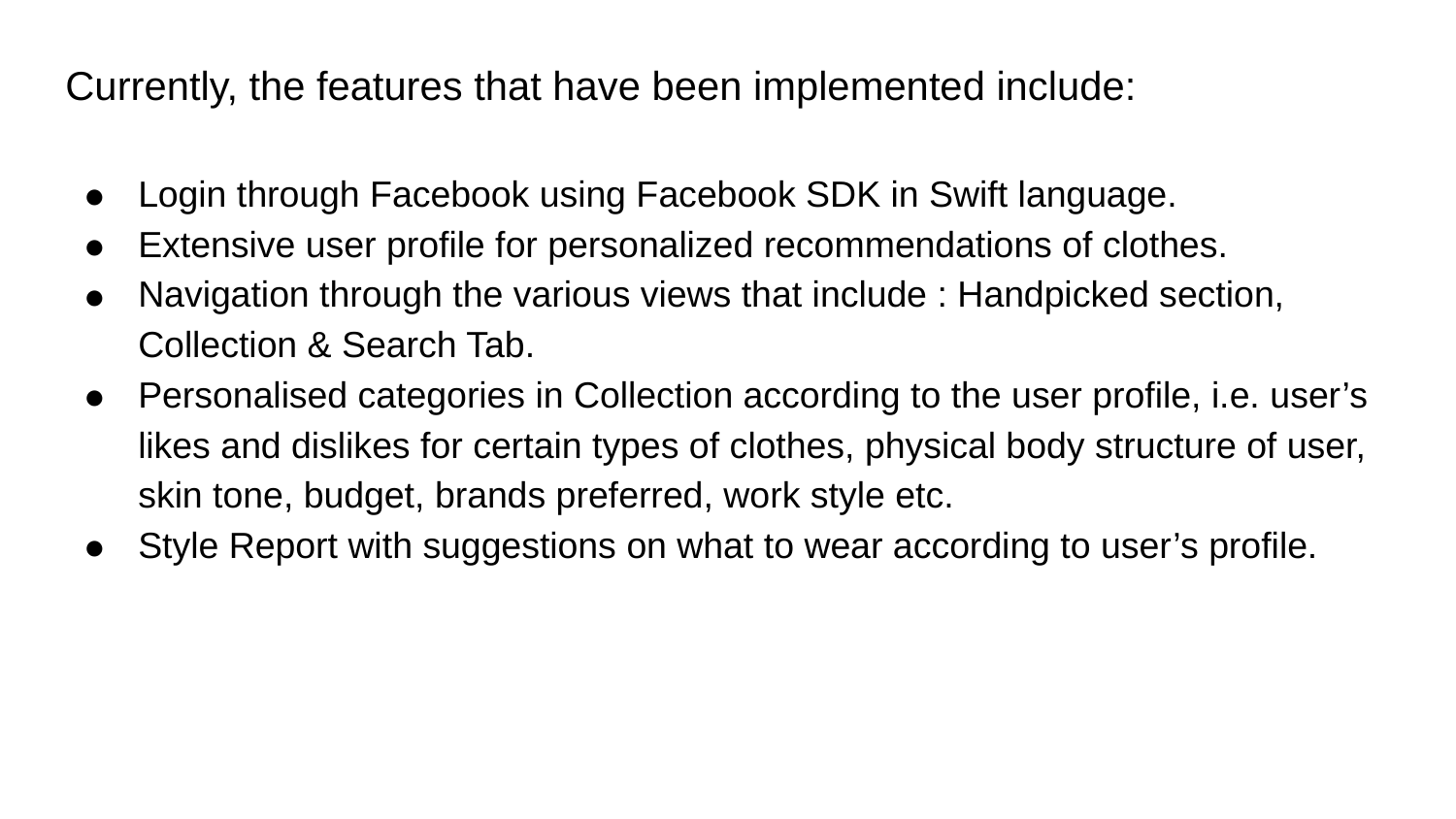

Currently, the features that have been implemented include:

Login through Facebook using Facebook SDK in Swift language.
Extensive user profile for personalized recommendations of clothes.
Navigation through the various views that include : Handpicked section, Collection & Search Tab.
Personalised categories in Collection according to the user profile, i.e. user’s likes and dislikes for certain types of clothes, physical body structure of user, skin tone, budget, brands preferred, work style etc.
Style Report with suggestions on what to wear according to user’s profile.